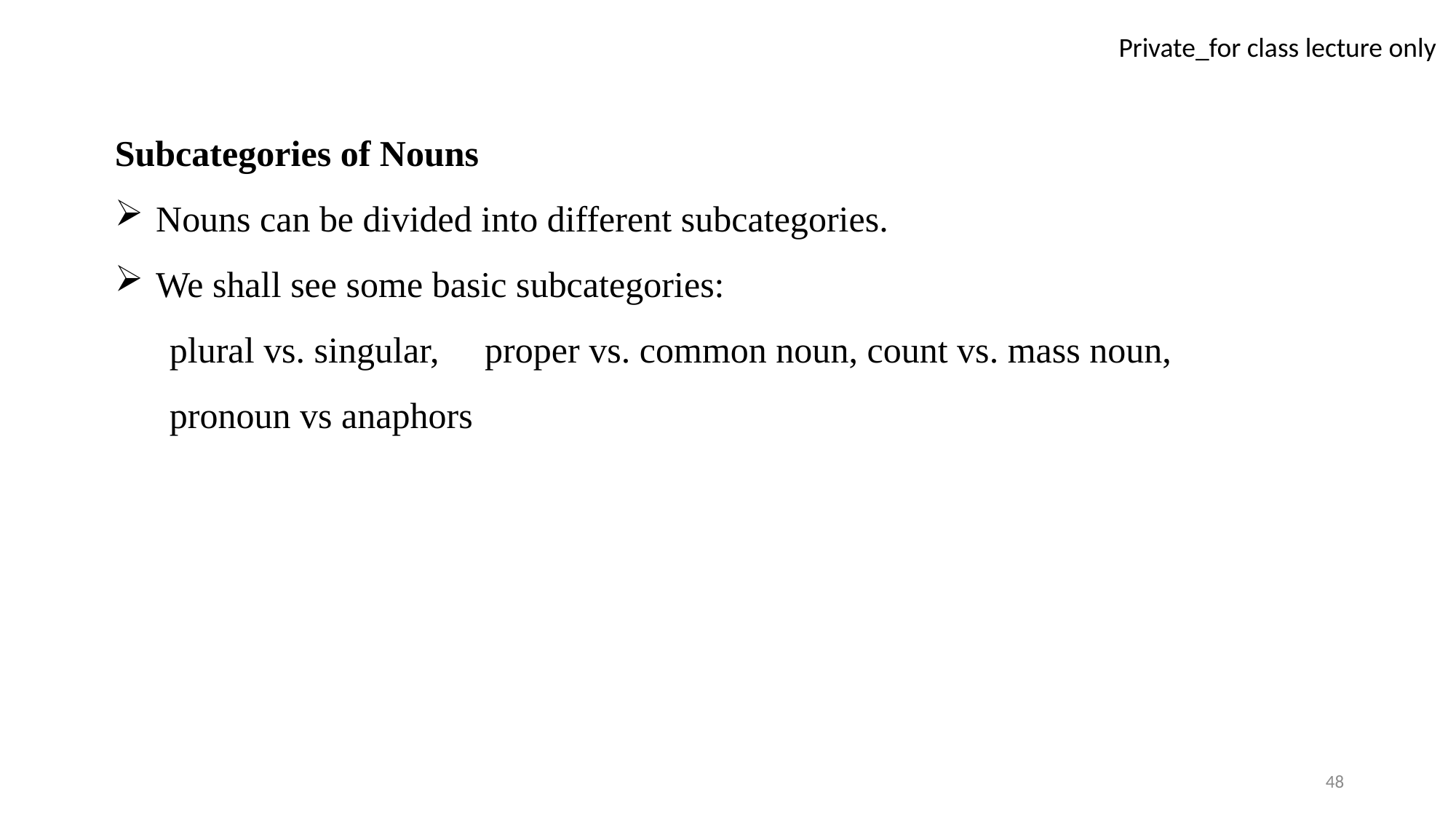

Subcategories of Nouns
Nouns can be divided into different subcategories.
We shall see some basic subcategories:
      plural vs. singular,     proper vs. common noun, count vs. mass noun,
      pronoun vs anaphors

48